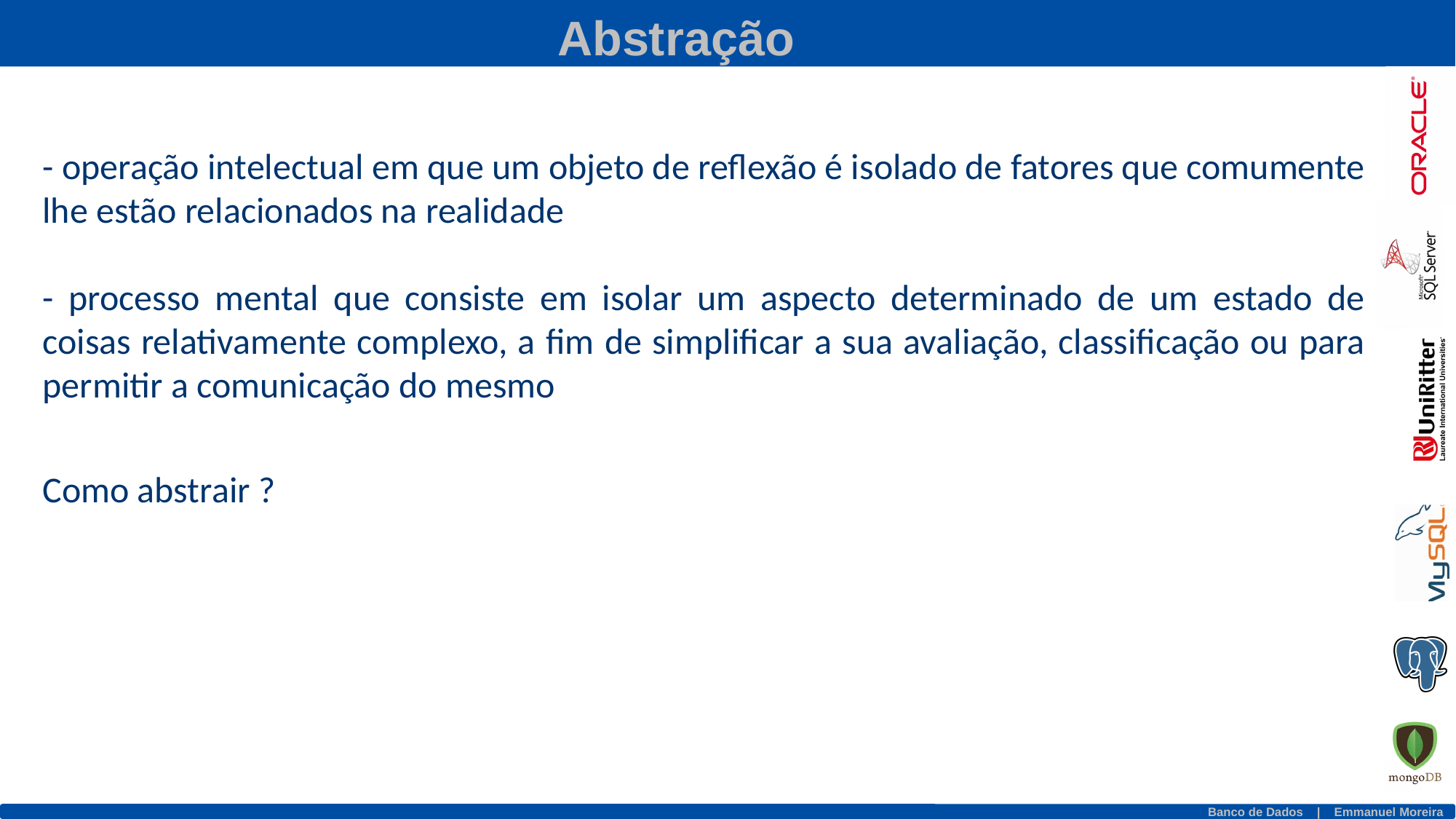

Abstração
- operação intelectual em que um objeto de reflexão é isolado de fatores que comumente lhe estão relacionados na realidade

- processo mental que consiste em isolar um aspecto determinado de um estado de coisas relativamente complexo, a fim de simplificar a sua avaliação, classificação ou para permitir a comunicação do mesmo
Como abstrair ?